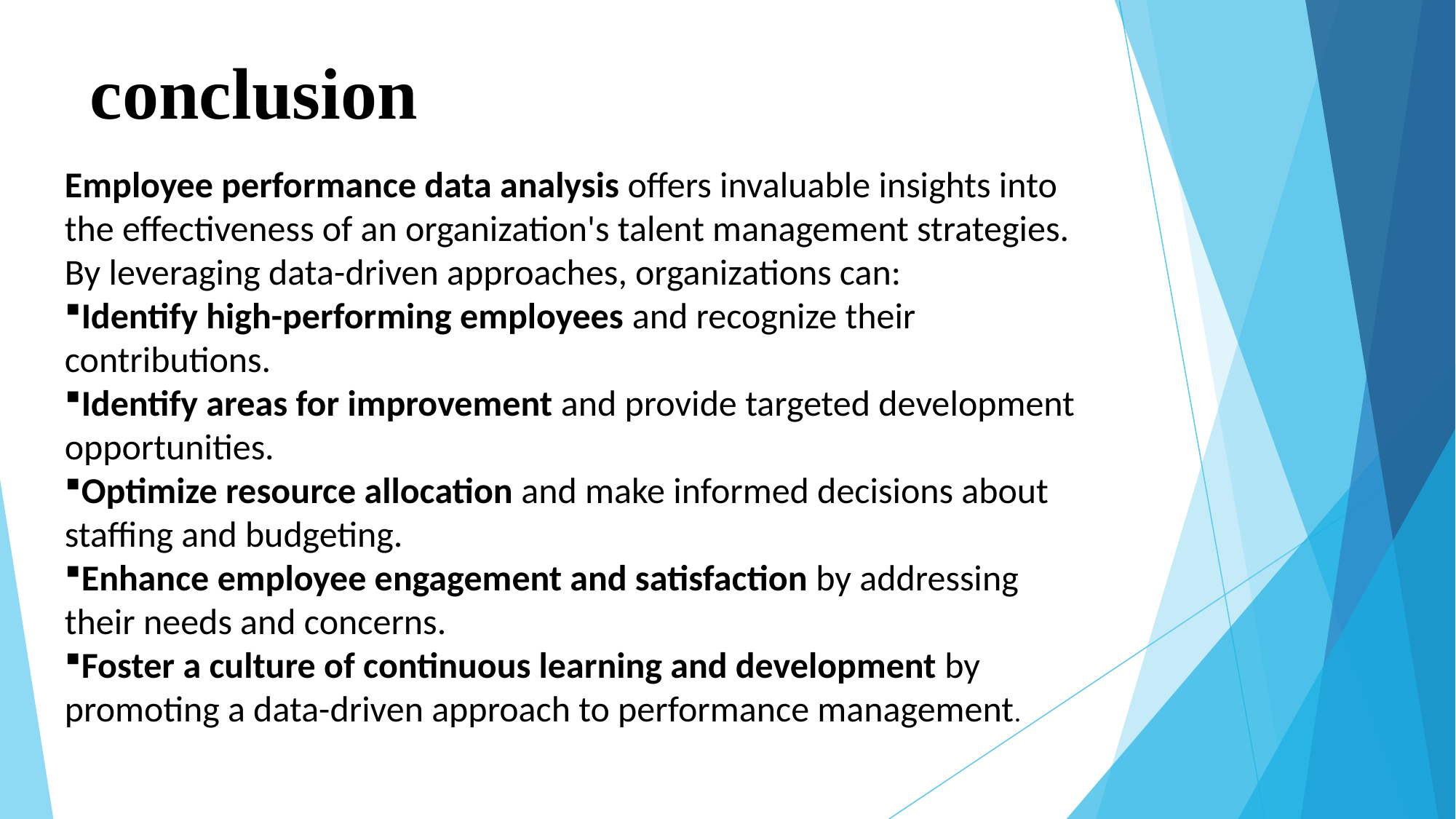

# conclusion
Employee performance data analysis offers invaluable insights into the effectiveness of an organization's talent management strategies. By leveraging data-driven approaches, organizations can:
Identify high-performing employees and recognize their contributions.
Identify areas for improvement and provide targeted development opportunities.
Optimize resource allocation and make informed decisions about staffing and budgeting.
Enhance employee engagement and satisfaction by addressing their needs and concerns.
Foster a culture of continuous learning and development by promoting a data-driven approach to performance management.